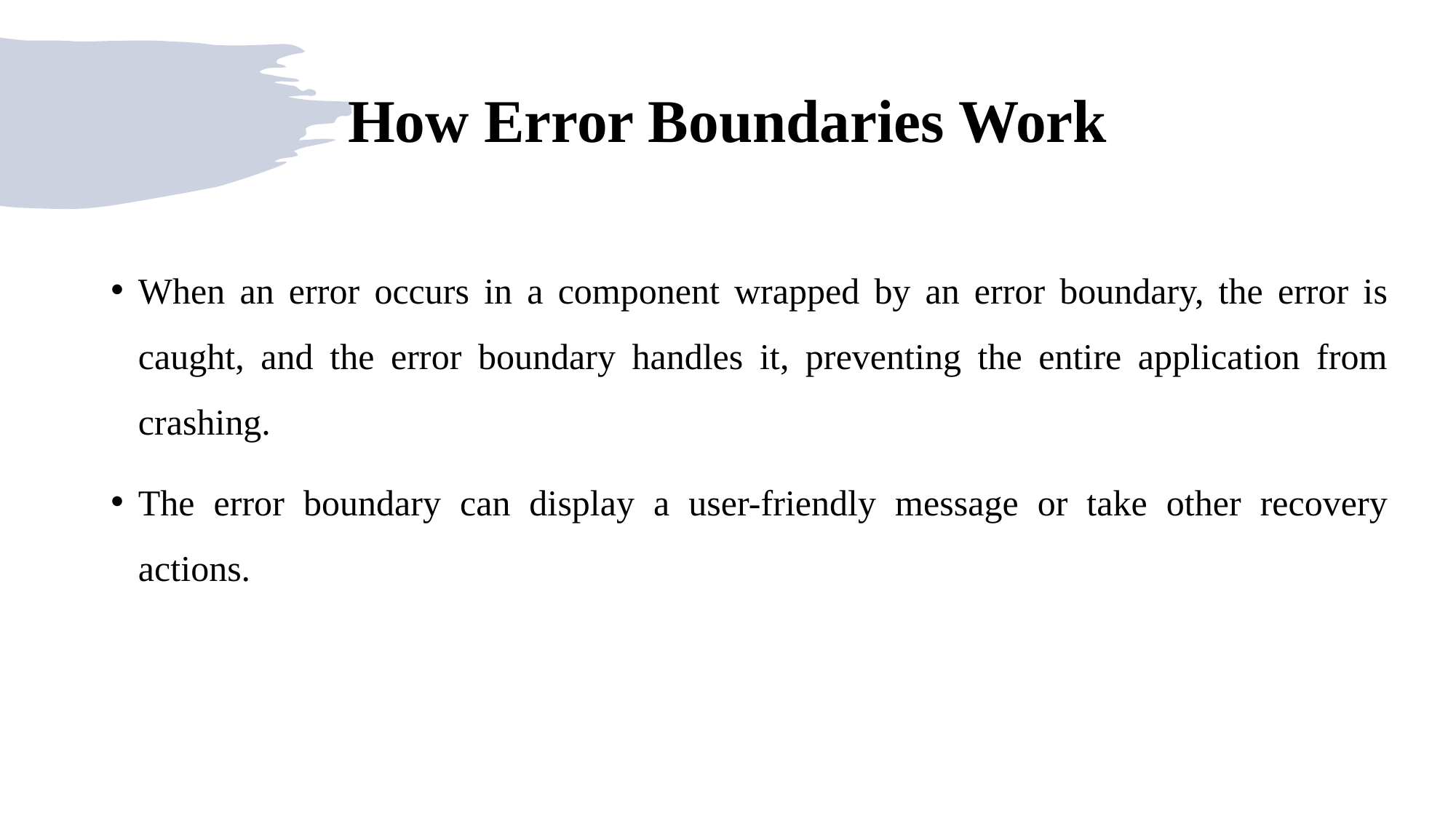

# How Error Boundaries Work
When an error occurs in a component wrapped by an error boundary, the error is caught, and the error boundary handles it, preventing the entire application from crashing.
The error boundary can display a user-friendly message or take other recovery actions.